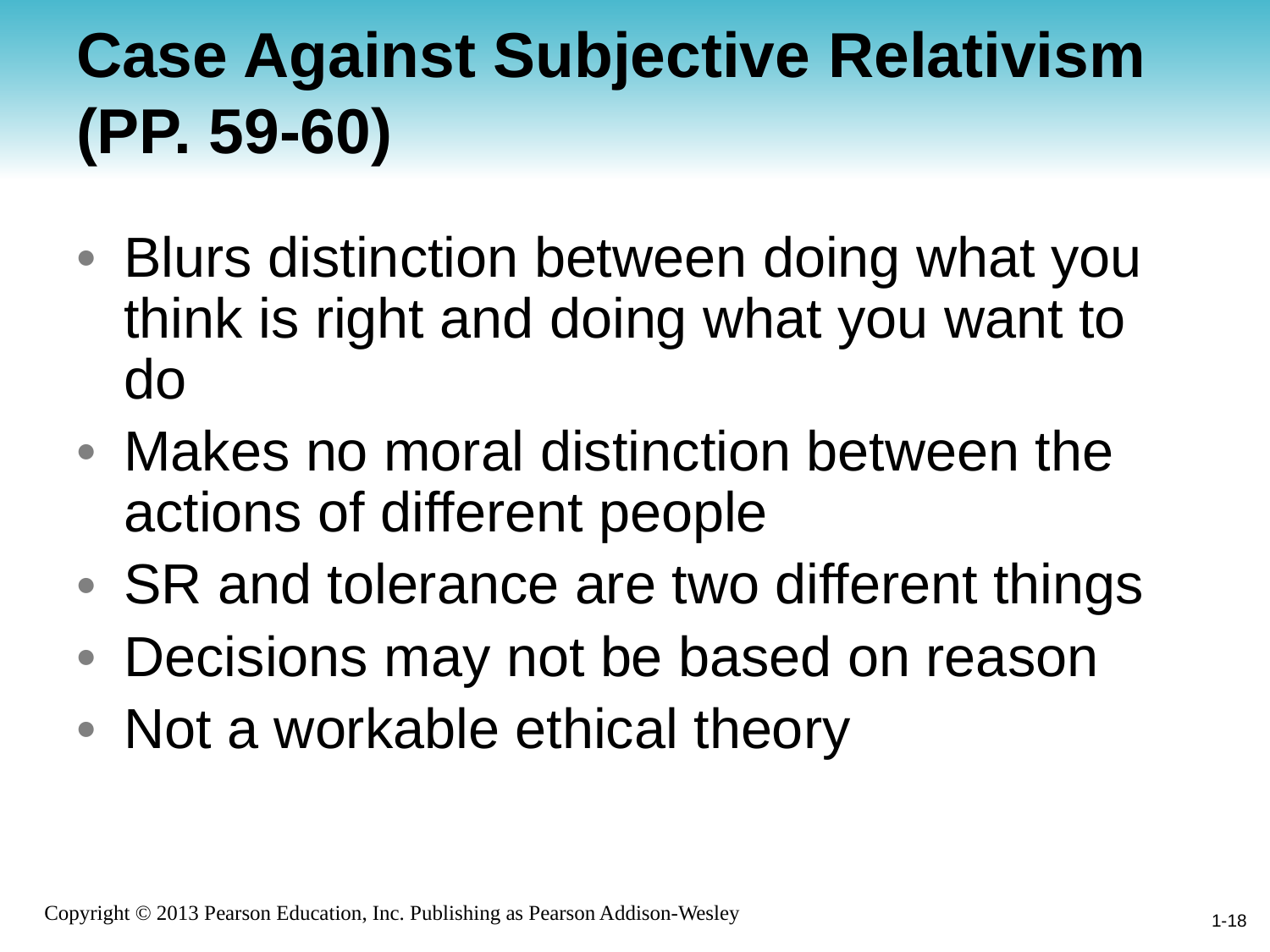

# Case Against Subjective Relativism (PP. 59-60)
Blurs distinction between doing what you think is right and doing what you want to do
Makes no moral distinction between the actions of different people
SR and tolerance are two different things
Decisions may not be based on reason
Not a workable ethical theory
1-18